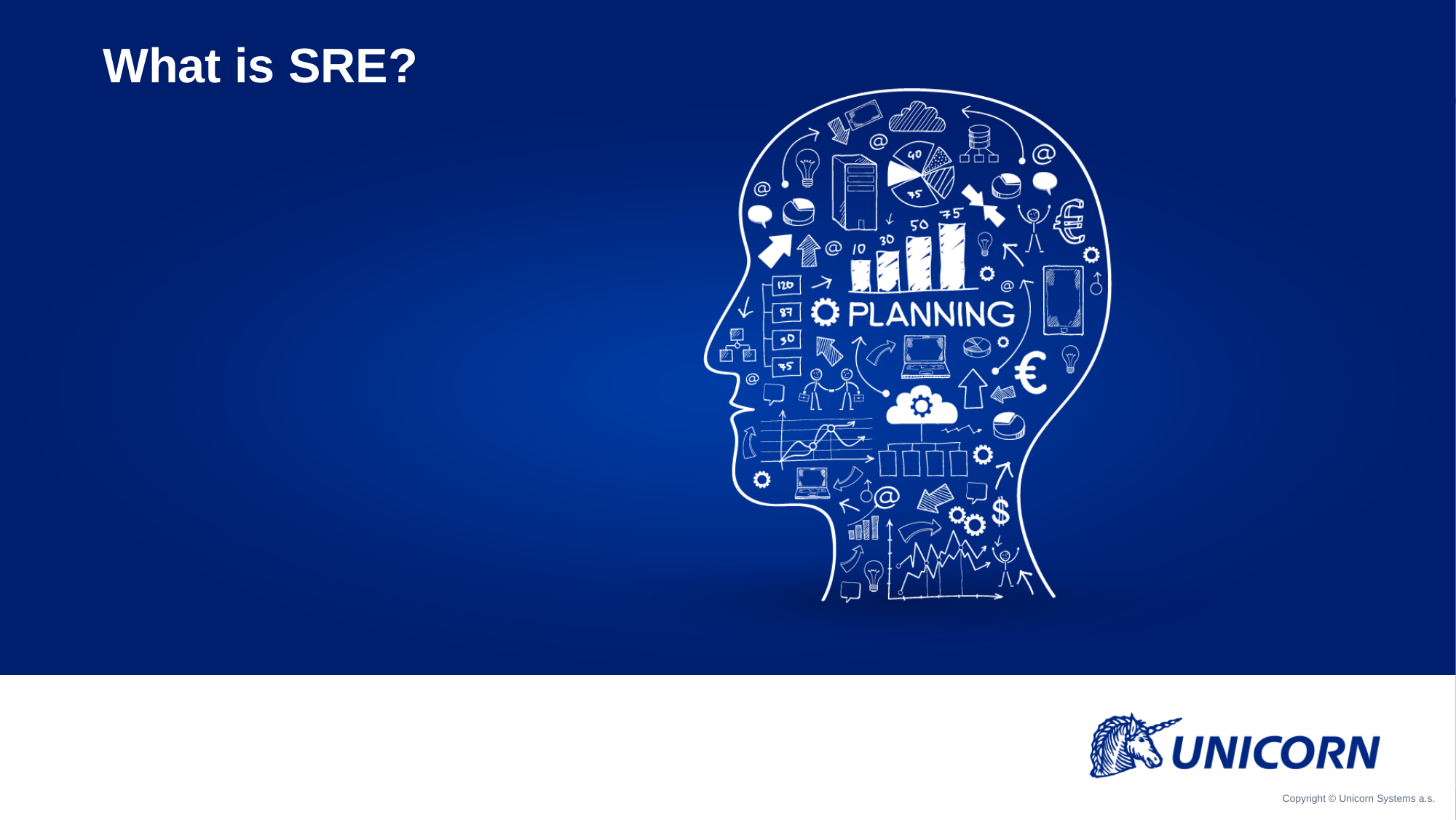

# What is SRE?
Copyright © Unicorn Systems a.s.
21